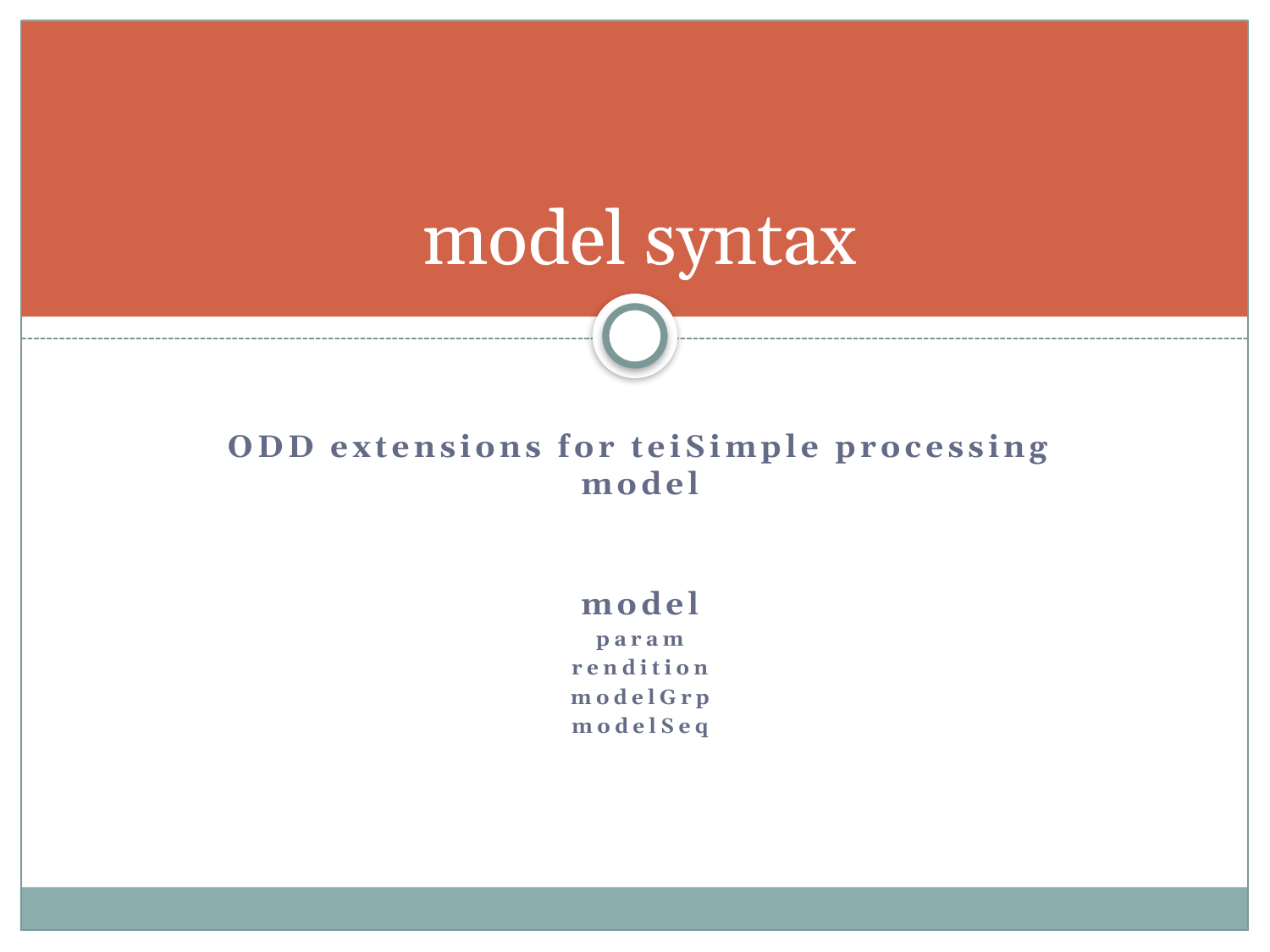

# model syntax

ODD extensions for teiSimple processing model

model
param
rendition
modelGrp
modelSeq